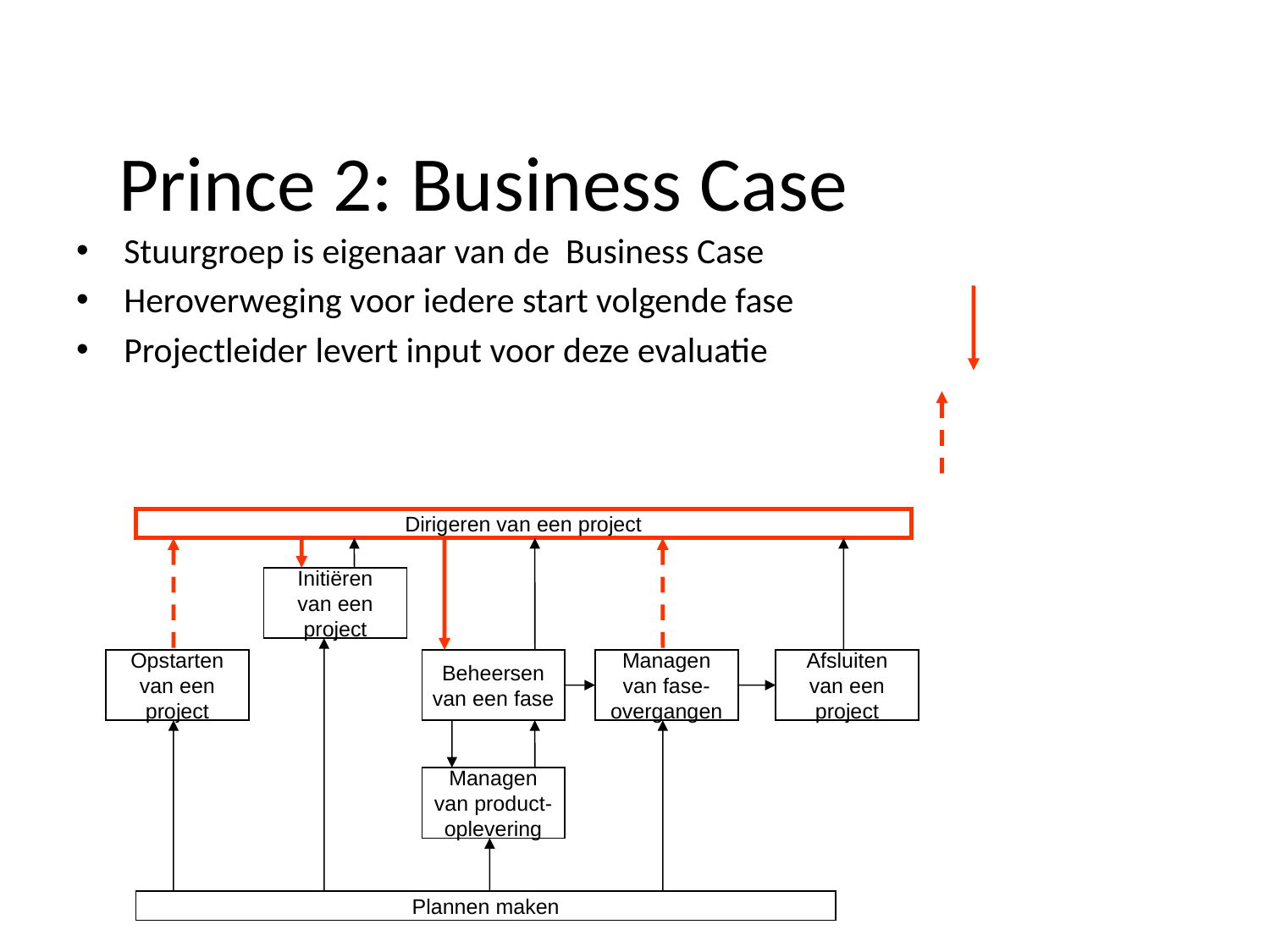

# Prince 2: Business Case
Stuurgroep is eigenaar van de  Business Case
Heroverweging voor iedere start volgende fase
Projectleider levert input voor deze evaluatie

Dirigeren van een project

Initiëren
van een
project

Opstarten
van een
project
Beheersen
van een fase
Managen
van fase-
overgangen
Afsluiten
van een
project

Managen
van product-
oplevering

Plannen maken